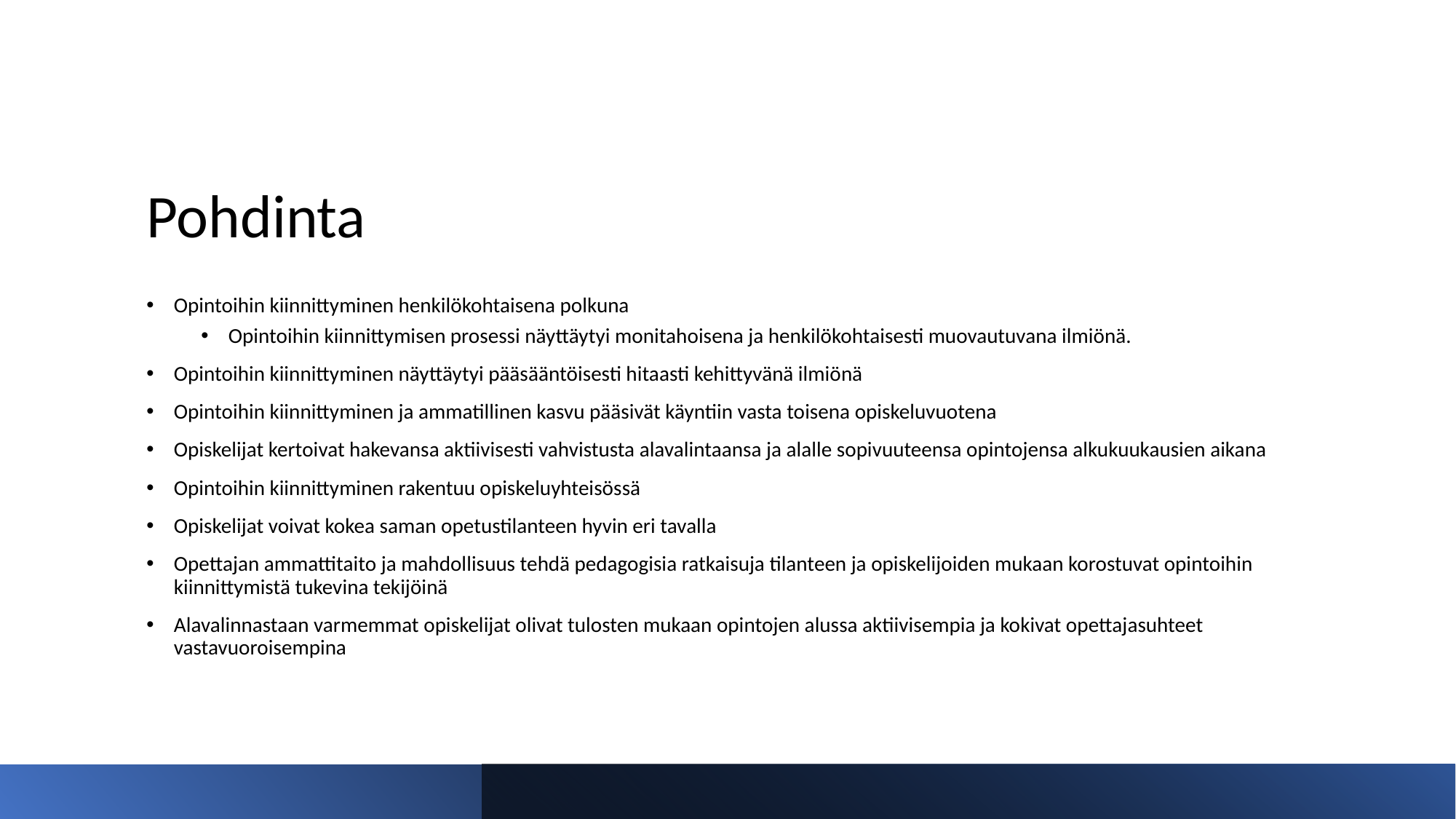

# Pohdinta
Opintoihin kiinnittyminen henkilökohtaisena polkuna
Opintoihin kiinnittymisen prosessi näyttäytyi monitahoisena ja henkilökohtaisesti muovautuvana ilmiönä.
Opintoihin kiinnittyminen näyttäytyi pääsääntöisesti hitaasti kehittyvänä ilmiönä
Opintoihin kiinnittyminen ja ammatillinen kasvu pääsivät käyntiin vasta toisena opiskeluvuotena
Opiskelijat kertoivat hakevansa aktiivisesti vahvistusta alavalintaansa ja alalle sopivuuteensa opintojensa alkukuukausien aikana
Opintoihin kiinnittyminen rakentuu opiskeluyhteisössä
Opiskelijat voivat kokea saman opetustilanteen hyvin eri tavalla
Opettajan ammattitaito ja mahdollisuus tehdä pedagogisia ratkaisuja tilanteen ja opiskelijoiden mukaan korostuvat opintoihin kiinnittymistä tukevina tekijöinä
Alavalinnastaan varmemmat opiskelijat olivat tulosten mukaan opintojen alussa aktiivisempia ja kokivat opettajasuhteet vastavuoroisempina